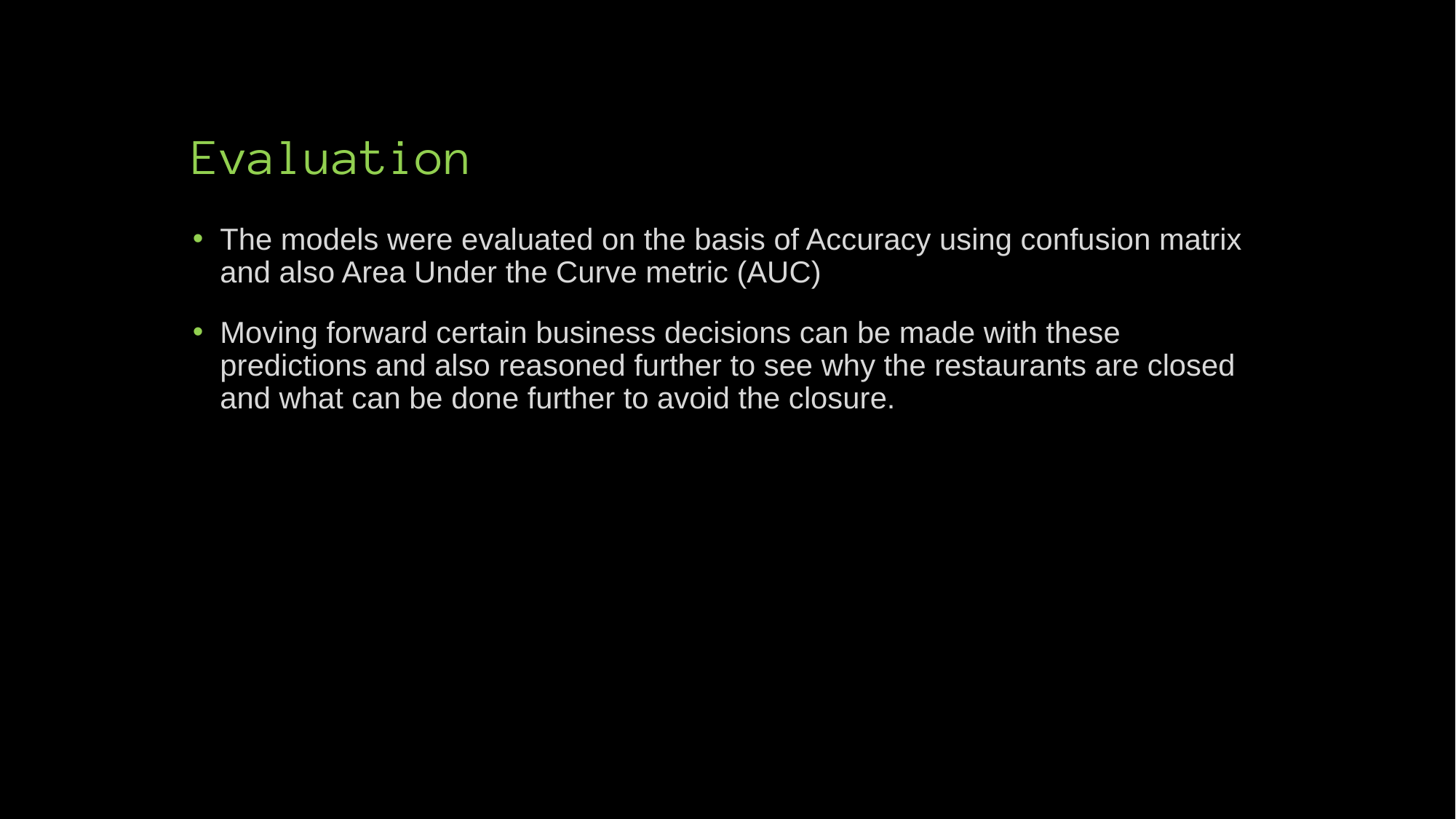

# Evaluation
The models were evaluated on the basis of Accuracy using confusion matrix and also Area Under the Curve metric (AUC)
Moving forward certain business decisions can be made with these predictions and also reasoned further to see why the restaurants are closed and what can be done further to avoid the closure.